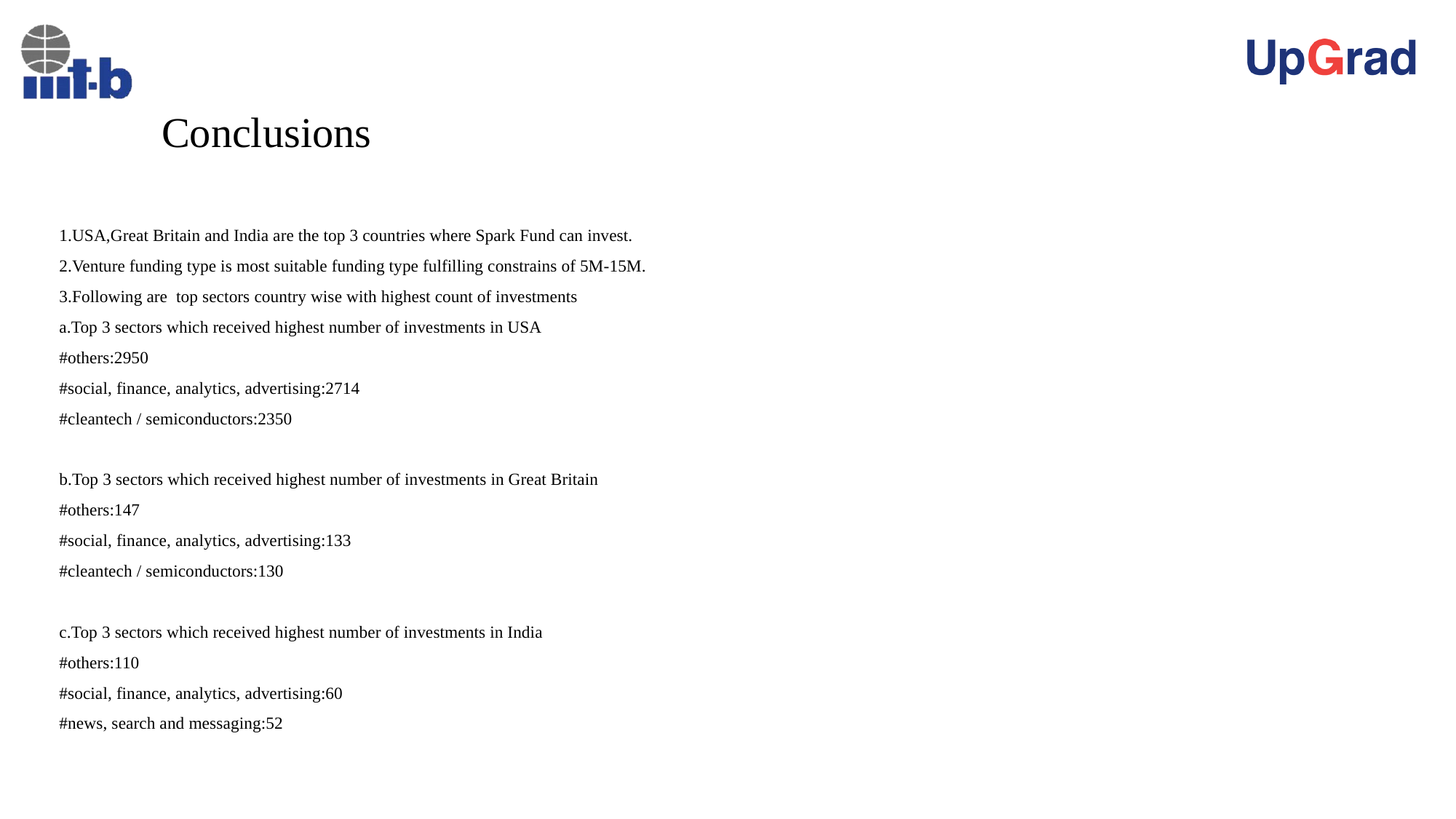

# Conclusions
1.USA,Great Britain and India are the top 3 countries where Spark Fund can invest.
2.Venture funding type is most suitable funding type fulfilling constrains of 5M-15M.
3.Following are  top sectors country wise with highest count of investments
a.Top 3 sectors which received highest number of investments in USA
#others:2950
#social, finance, analytics, advertising:2714
#cleantech / semiconductors:2350

b.Top 3 sectors which received highest number of investments in Great Britain
#others:147
#social, finance, analytics, advertising:133
#cleantech / semiconductors:130

c.Top 3 sectors which received highest number of investments in India
#others:110
#social, finance, analytics, advertising:60
#news, search and messaging:52